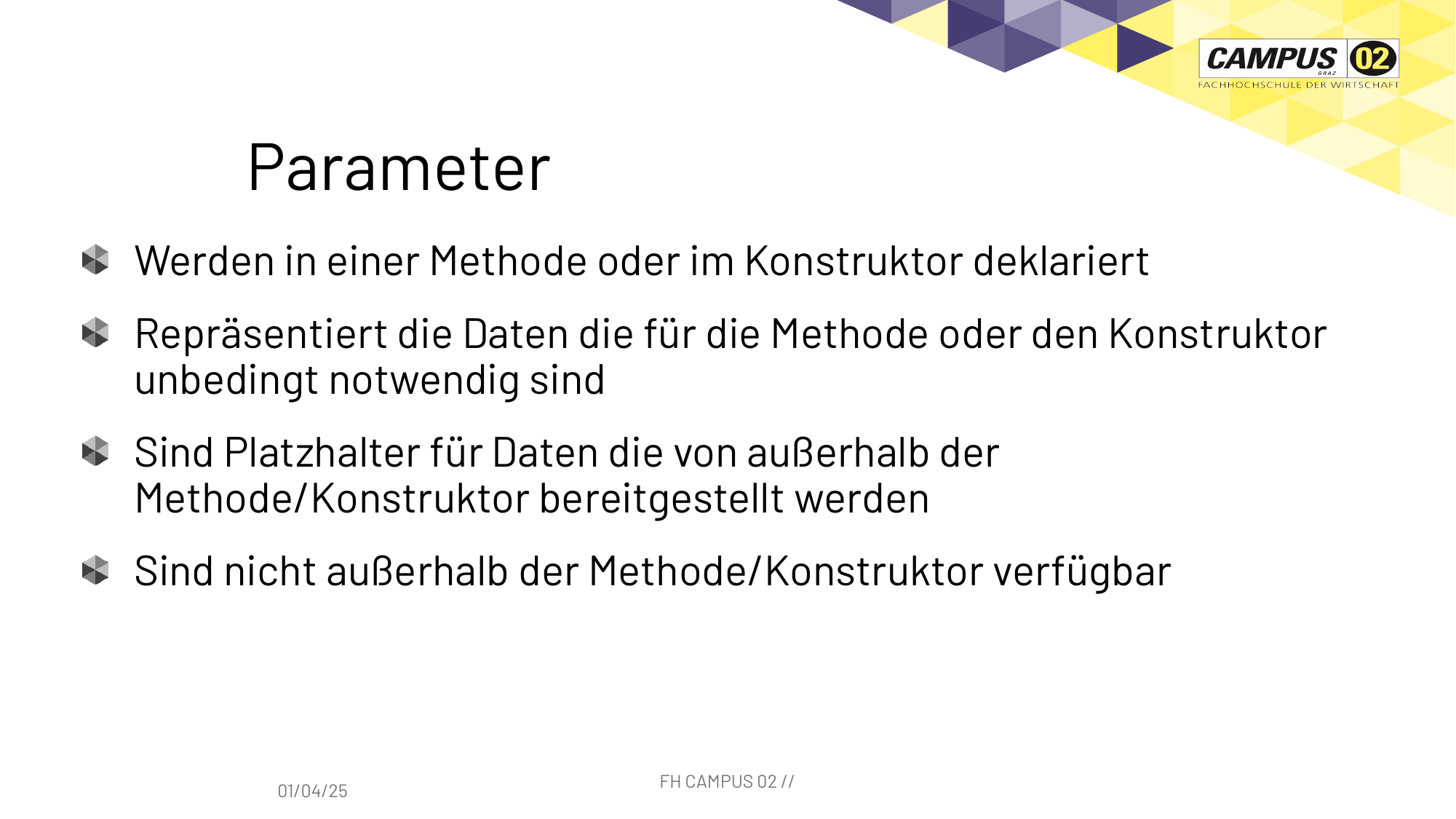

# Parameter
Werden in einer Methode oder im Konstruktor deklariert
Repräsentiert die Daten die für die Methode oder den Konstruktor unbedingt notwendig sind
Sind Platzhalter für Daten die von außerhalb der Methode/Konstruktor bereitgestellt werden
Sind nicht außerhalb der Methode/Konstruktor verfügbar

FH CAMPUS 02 //
01/04/25